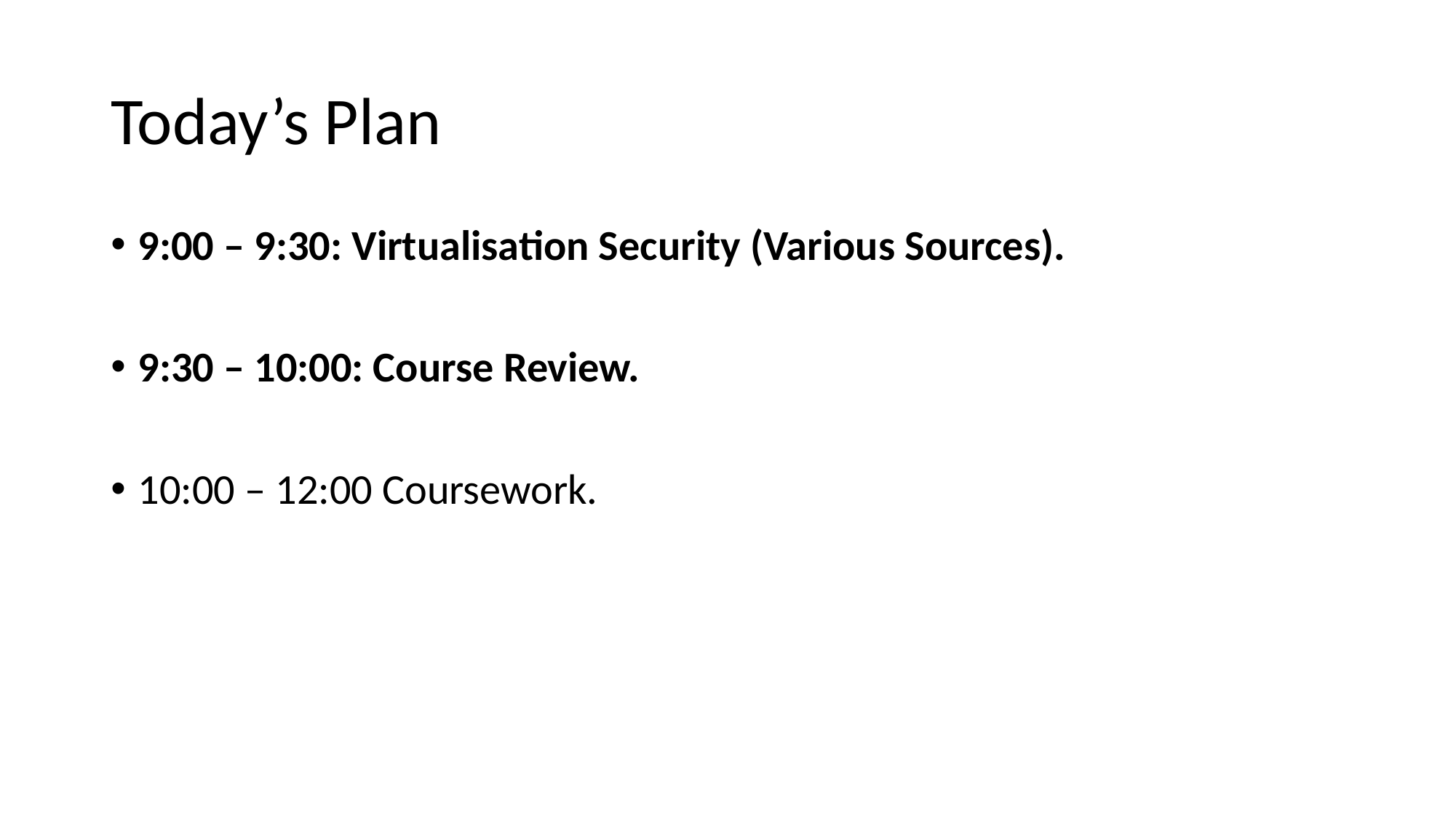

# Today’s Plan
9:00 – 9:30: Virtualisation Security (Various Sources).

9:30 – 10:00: Course Review.

10:00 – 12:00 Coursework.